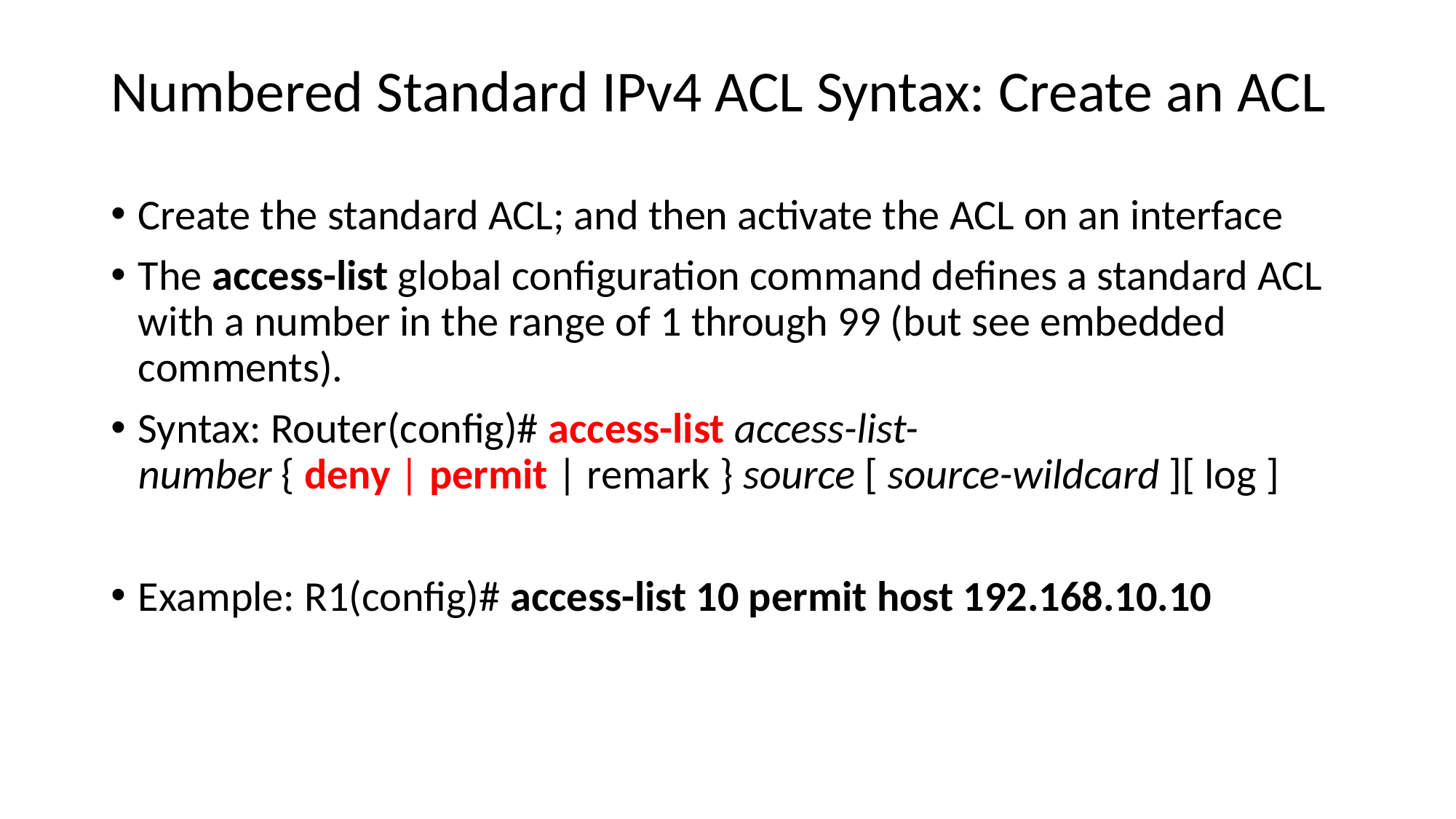

# Numbered Standard IPv4 ACL Syntax: Create an ACL
Create the standard ACL; and then activate the ACL on an interface
The access-list global configuration command defines a standard ACL with a number in the range of 1 through 99 (but see embedded comments).
Syntax: Router(config)# access-list access-list-number { deny | permit | remark } source [ source-wildcard ][ log ]

Example: R1(config)# access-list 10 permit host 192.168.10.10